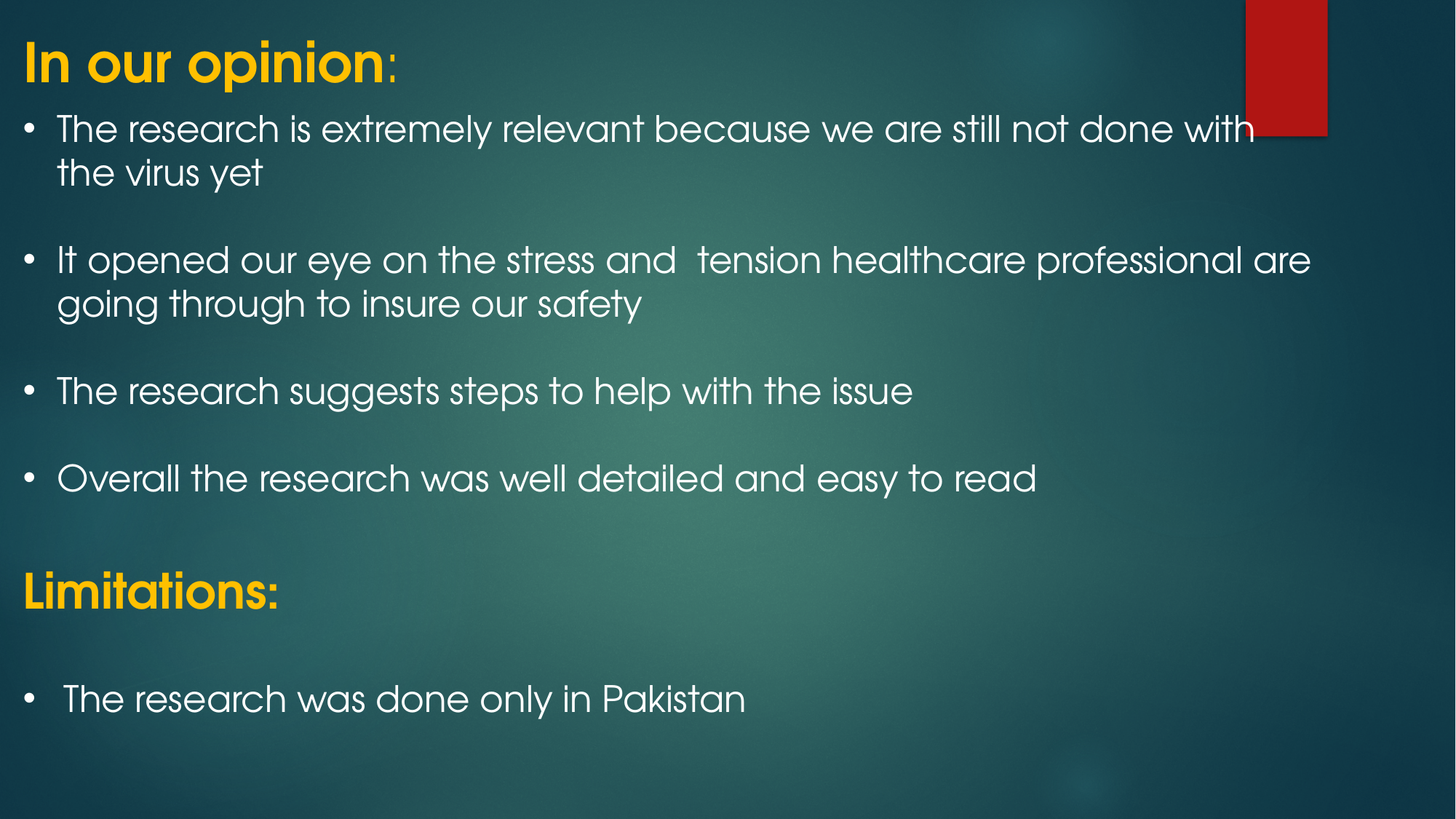

In our opinion:
The research is extremely relevant because we are still not done with the virus yet

It opened our eye on the stress and  tension healthcare professional are going through to insure our safety

The research suggests steps to help with the issue

Overall the research was well detailed and easy to read
Limitations:
The research was done only in Pakistan